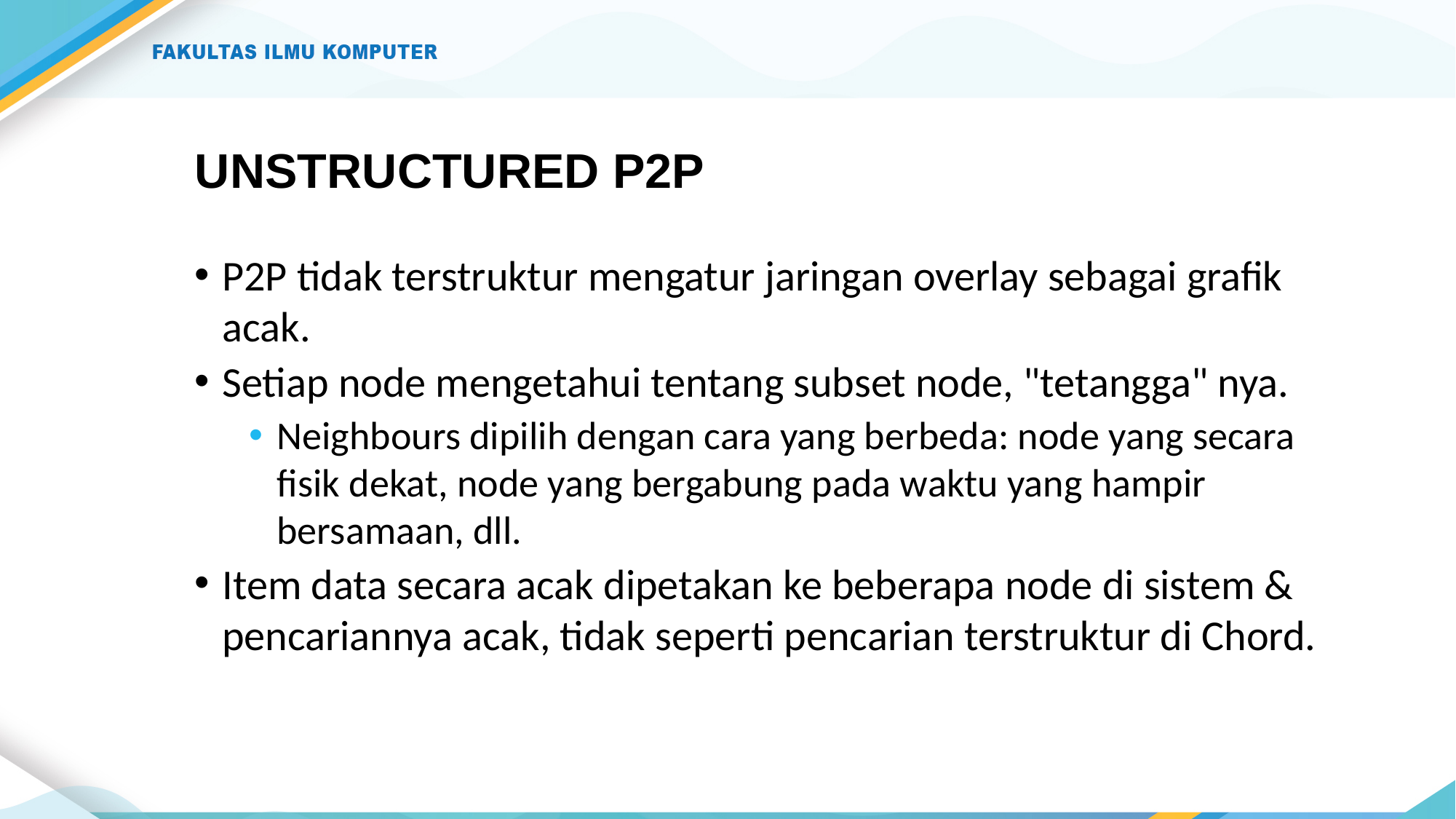

# UNSTRUCTURED P2P
P2P tidak terstruktur mengatur jaringan overlay sebagai grafik acak.
Setiap node mengetahui tentang subset node, "tetangga" nya.
Neighbours dipilih dengan cara yang berbeda: node yang secara fisik dekat, node yang bergabung pada waktu yang hampir bersamaan, dll.
Item data secara acak dipetakan ke beberapa node di sistem & pencariannya acak, tidak seperti pencarian terstruktur di Chord.